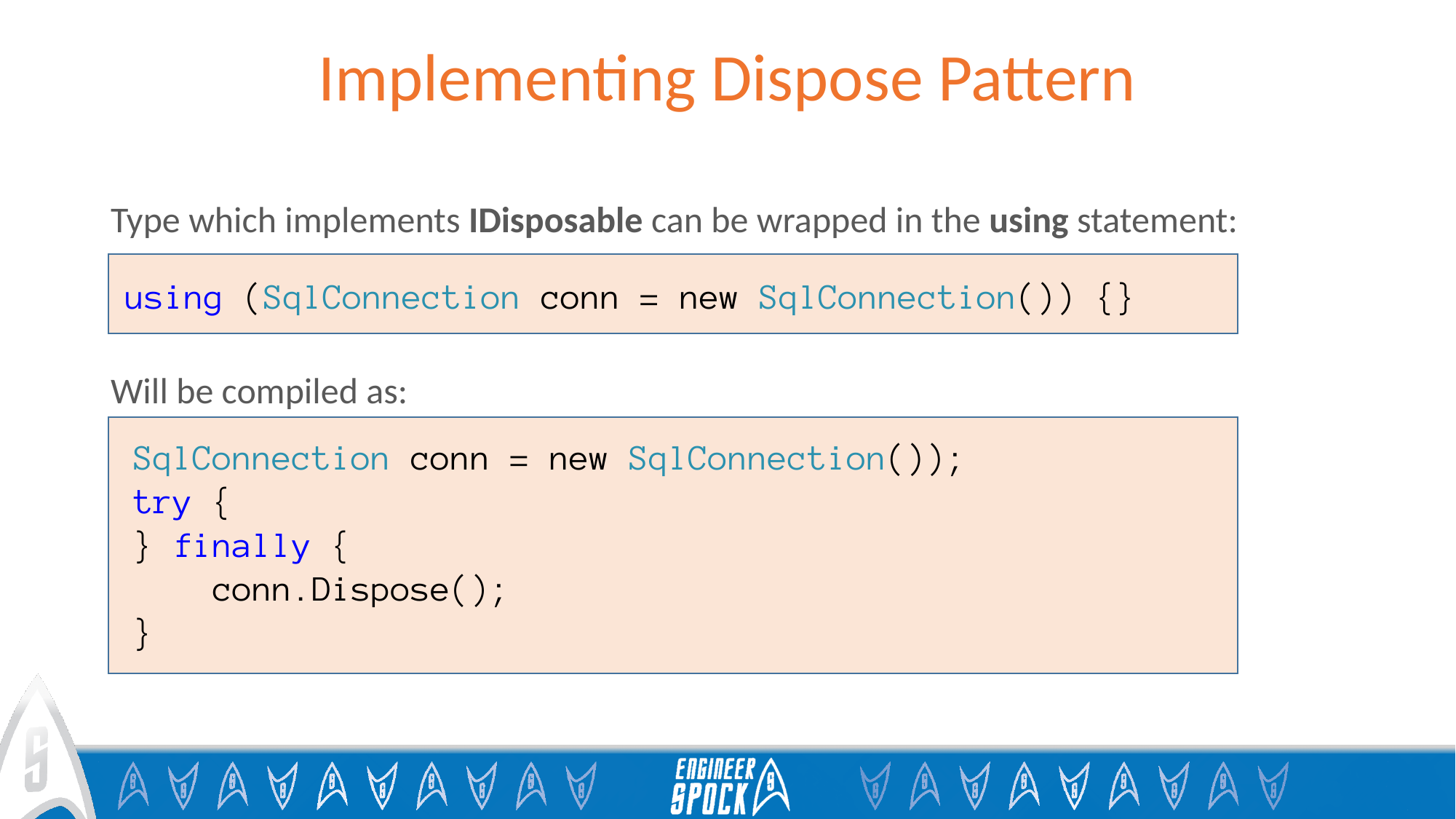

# Implementing Dispose Pattern
Type which implements IDisposable can be wrapped in the using statement:

using (SqlConnection conn = new SqlConnection()) {}
Will be compiled as:

SqlConnection conn = new SqlConnection());
try {
} finally {
    conn.Dispose();
}